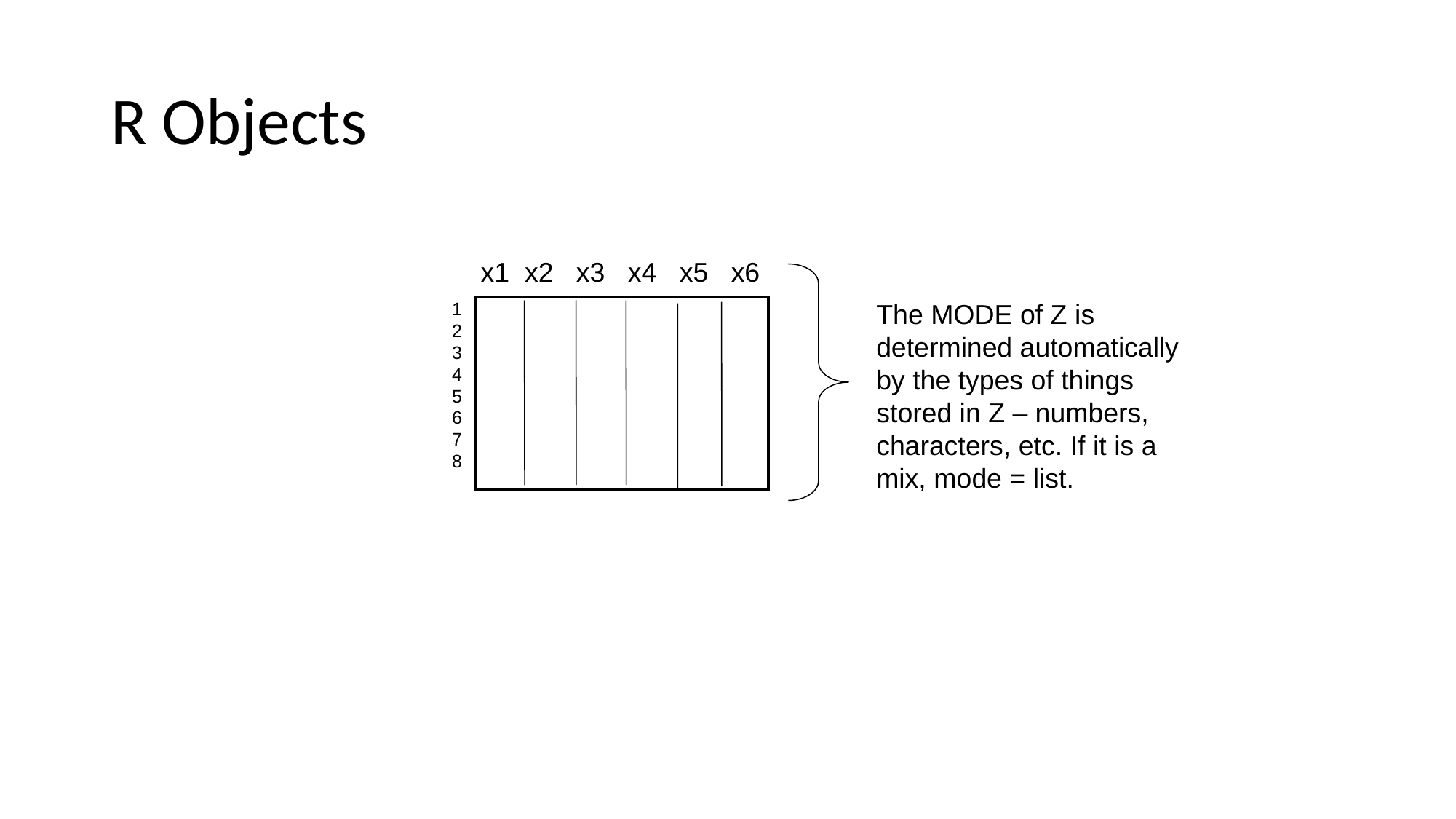

# R Objects
x1  x2   x3   x4   x5   x6
1
2
3
4
5
6
7
8

The MODE of Z is determined automatically by the types of things stored in Z – numbers, characters, etc. If it is a mix, mode = list.